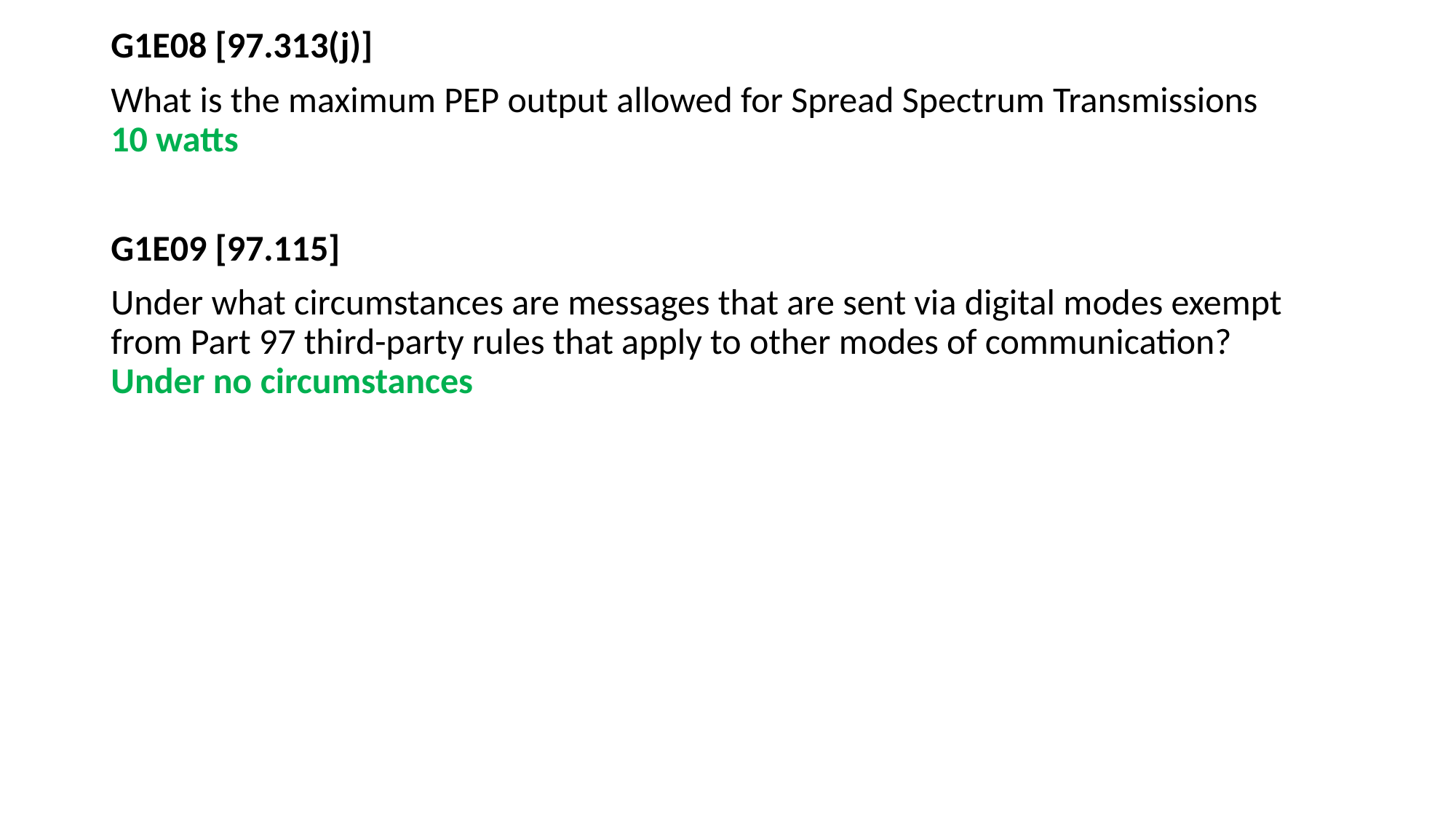

G1E08 [97.313(j)]
What is the maximum PEP output allowed for Spread Spectrum Transmissions
10 watts

G1E09 [97.115]
Under what circumstances are messages that are sent via digital modes exempt from Part 97 third-party rules that apply to other modes of communication?      Under no circumstances